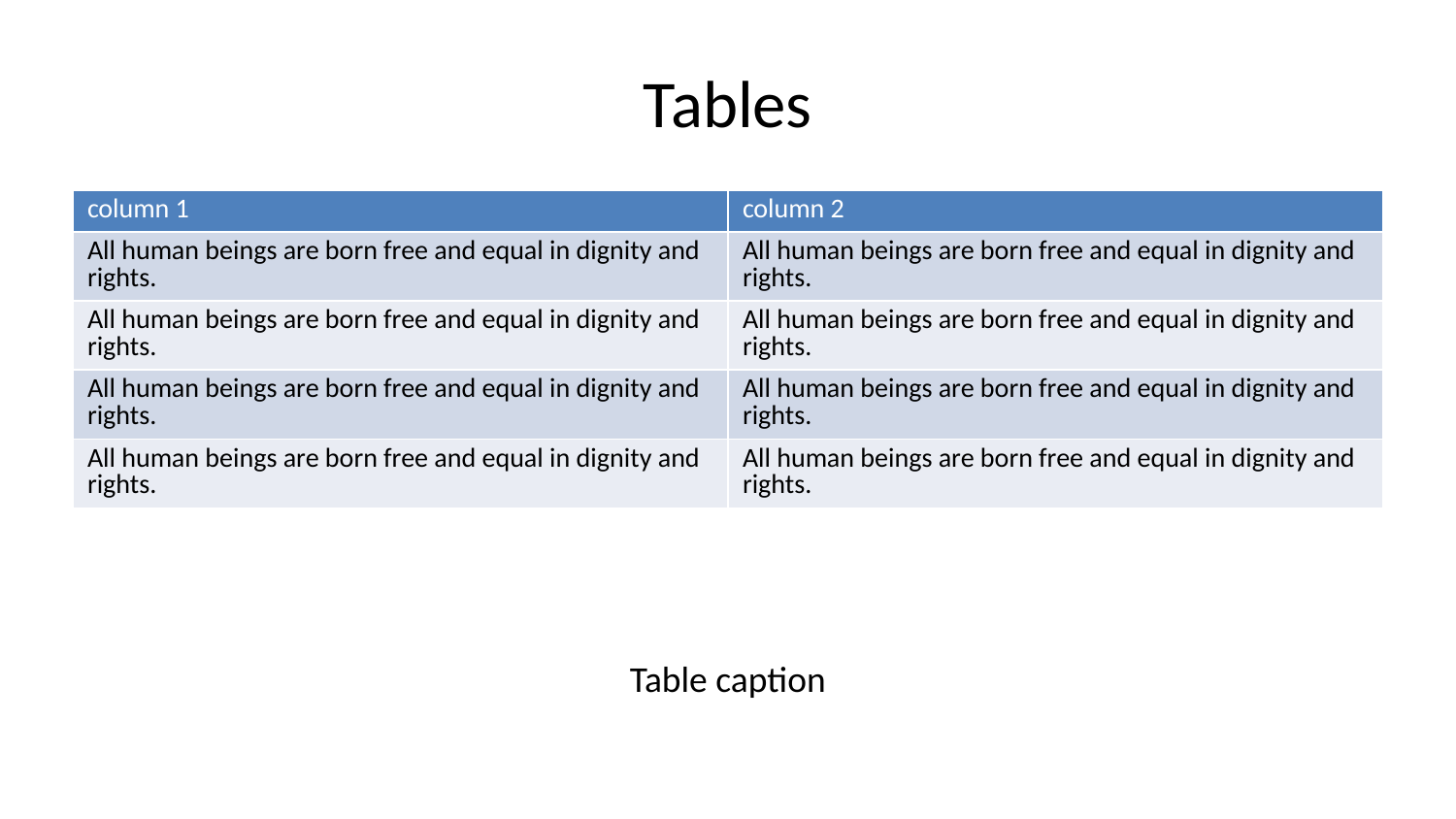

# Tables
| column 1 | column 2 |
| --- | --- |
| All human beings are born free and equal in dignity and rights. | All human beings are born free and equal in dignity and rights. |
| All human beings are born free and equal in dignity and rights. | All human beings are born free and equal in dignity and rights. |
| All human beings are born free and equal in dignity and rights. | All human beings are born free and equal in dignity and rights. |
| All human beings are born free and equal in dignity and rights. | All human beings are born free and equal in dignity and rights. |
Table caption